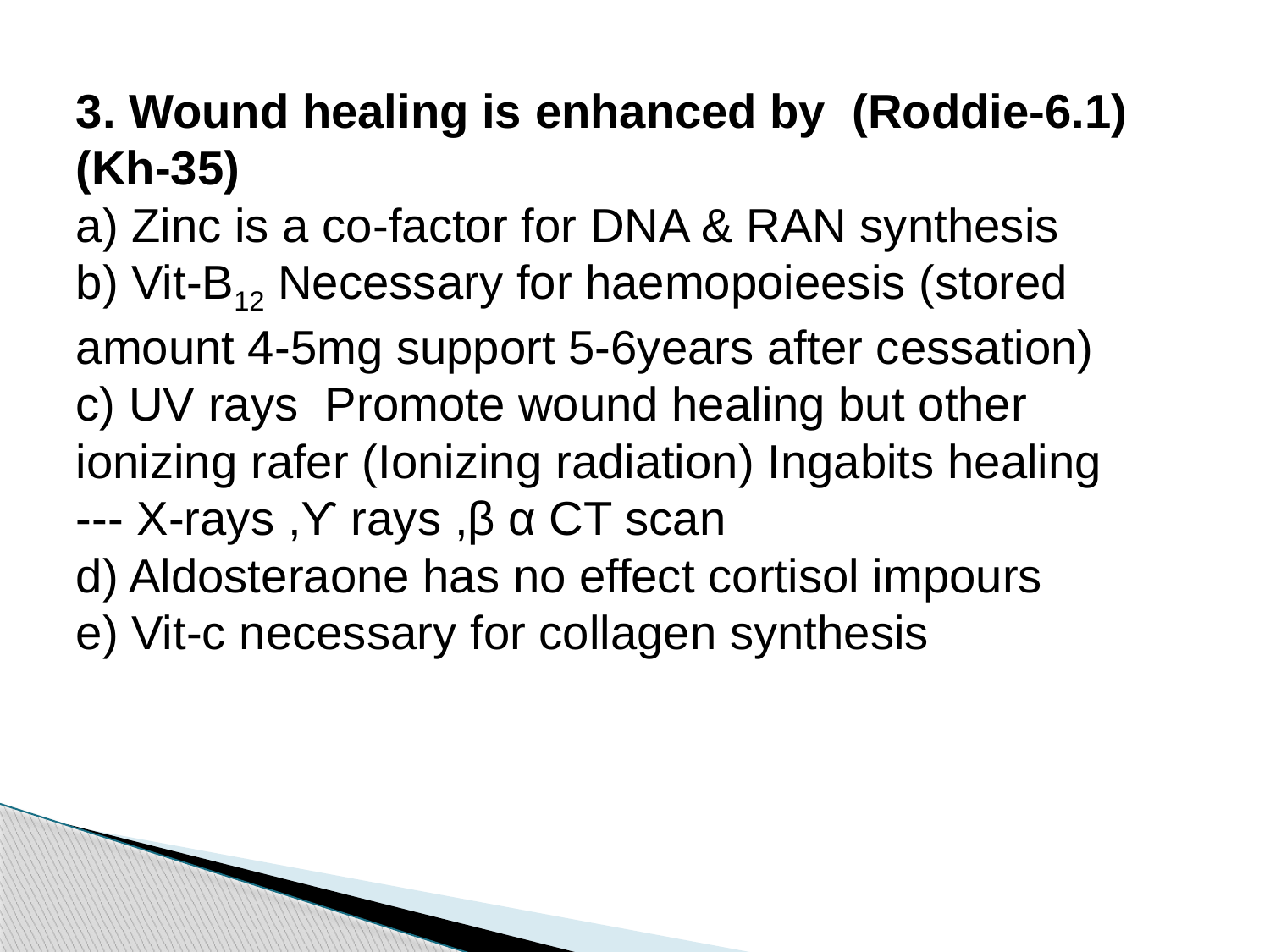

3. Wound healing is enhanced by  (Roddie-6.1)(Kh-35)
a) Zinc is a co-factor for DNA & RAN synthesis
b) Vit-B12 Necessary for haemopoieesis (stored amount 4-5mg support 5-6years after cessation)
c) UV rays  Promote wound healing but other ionizing rafer (Ionizing radiation) Ingabits healing
--- X-rays ,ϒ rays ,β α CT scan
d) Aldosteraone has no effect cortisol impours
e) Vit-c necessary for collagen synthesis